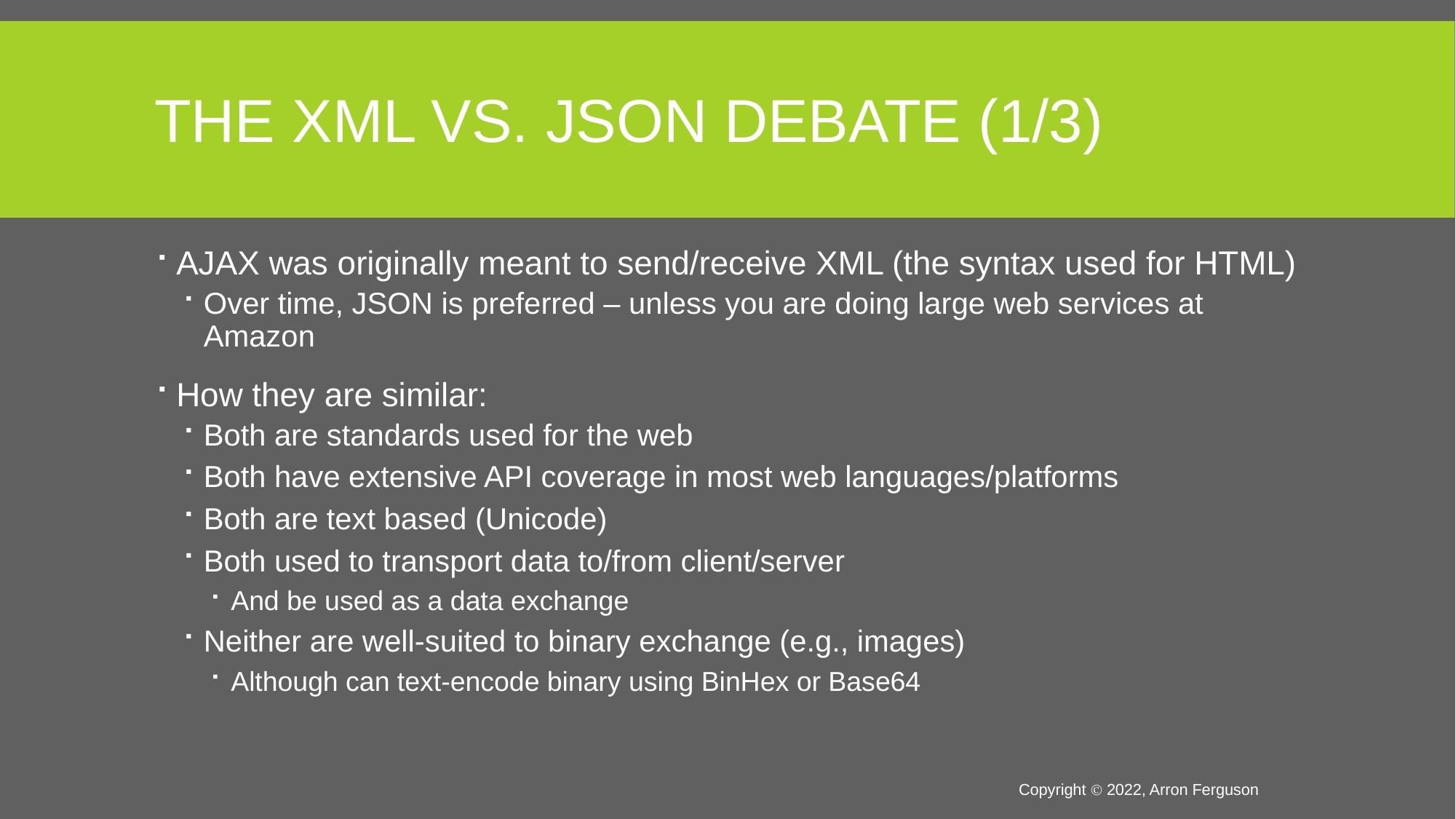

# The XML vs. JSON Debate (1/3)
AJAX was originally meant to send/receive XML (the syntax used for HTML)
Over time, JSON is preferred – unless you are doing large web services at Amazon
How they are similar:
Both are standards used for the web
Both have extensive API coverage in most web languages/platforms
Both are text based (Unicode)
Both used to transport data to/from client/server
And be used as a data exchange
Neither are well-suited to binary exchange (e.g., images)
Although can text-encode binary using BinHex or Base64
Copyright Ⓒ 2022, Arron Ferguson